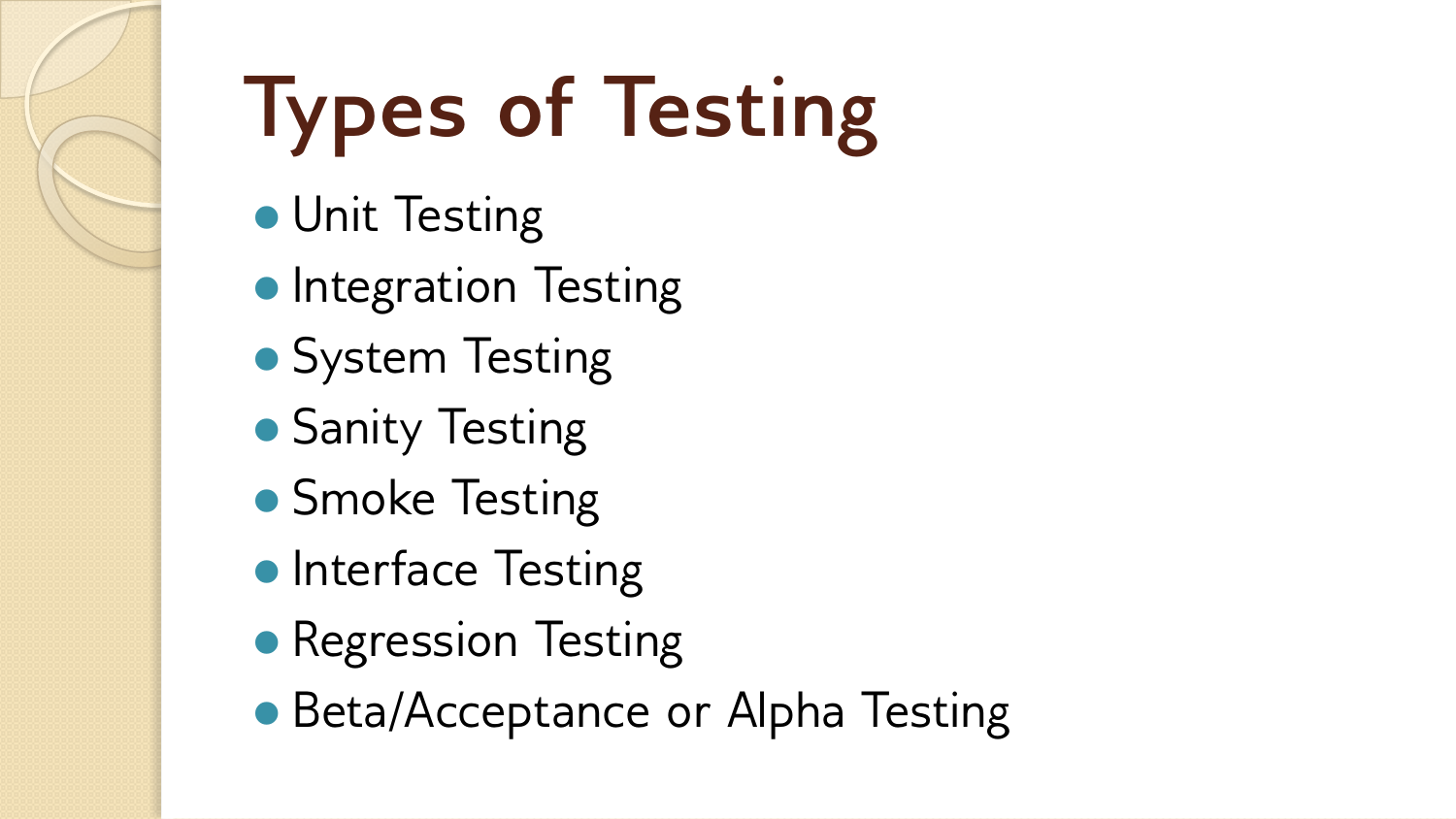

# Types of Testing
Unit Testing
Integration Testing
System Testing
Sanity Testing
Smoke Testing
Interface Testing
Regression Testing
Beta/Acceptance or Alpha Testing